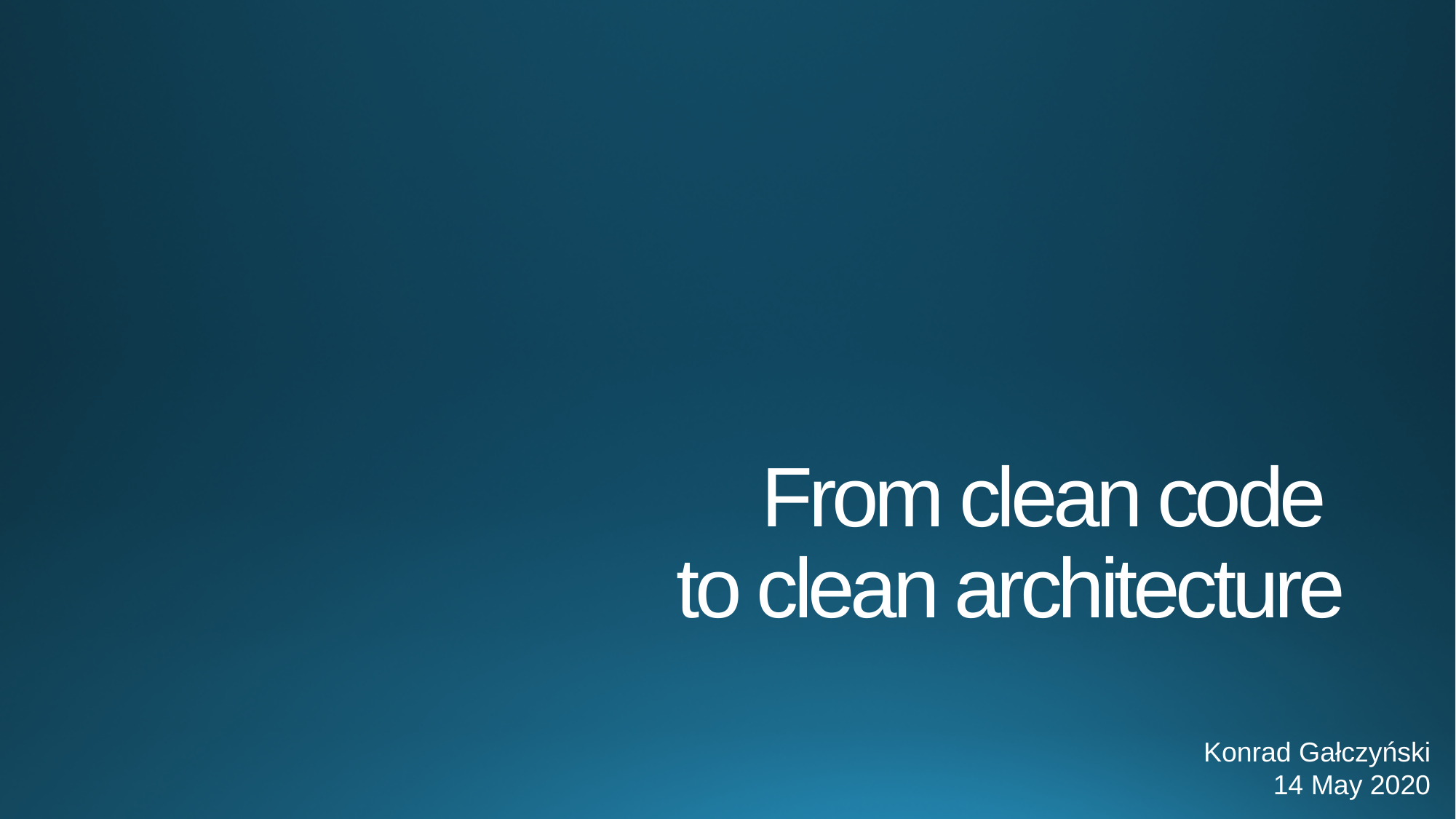

# From clean code to clean architecture
Konrad Gałczyński
14 May 2020